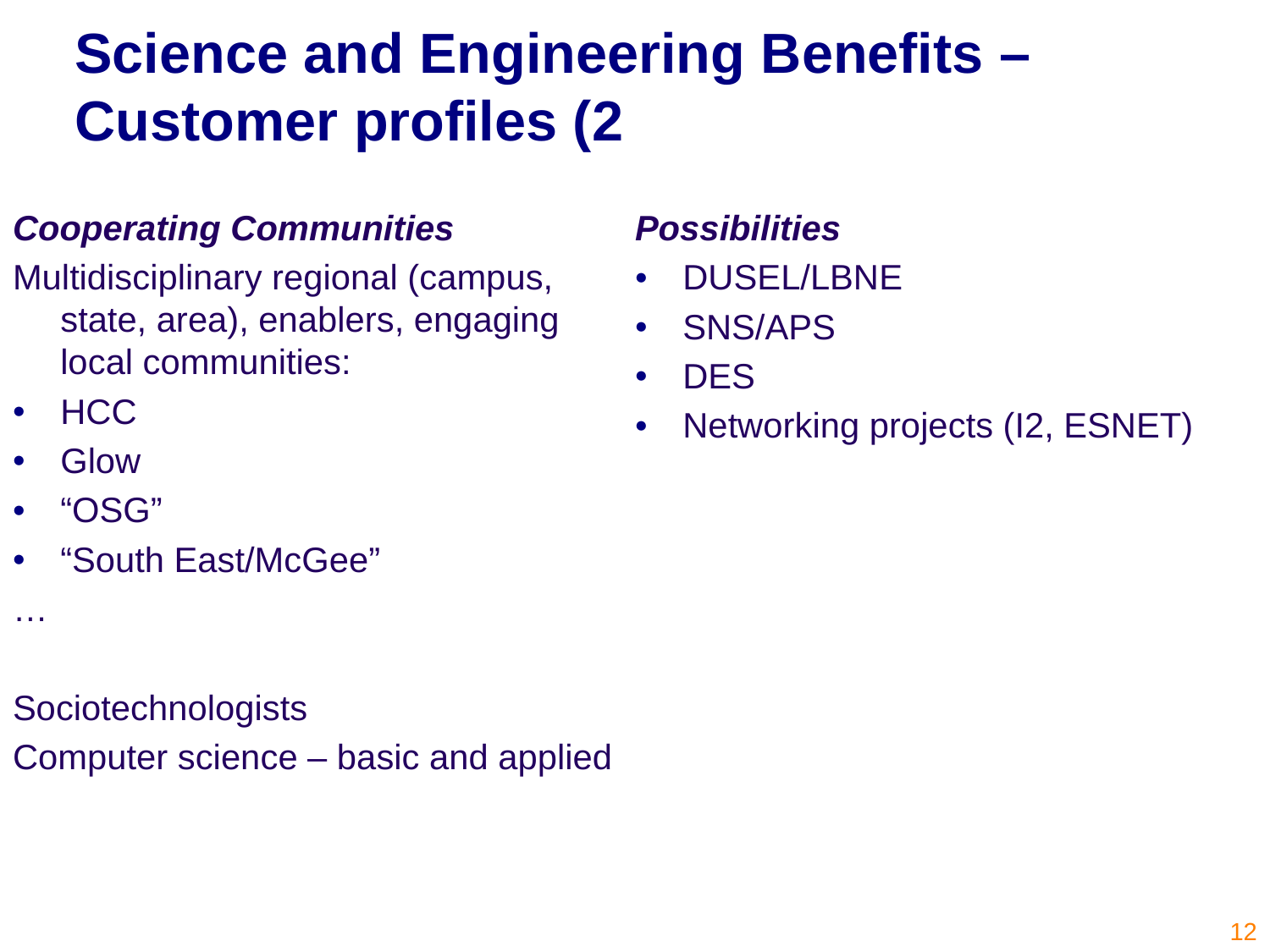

# Science and Engineering Benefits – Customer profiles (2
Cooperating Communities
Multidisciplinary regional (campus, state, area), enablers, engaging local communities:
HCC
Glow
“OSG”
“South East/McGee”
…

Sociotechnologists
Computer science – basic and applied

Possibilities
DUSEL/LBNE
SNS/APS
DES
Networking projects (I2, ESNET)

12